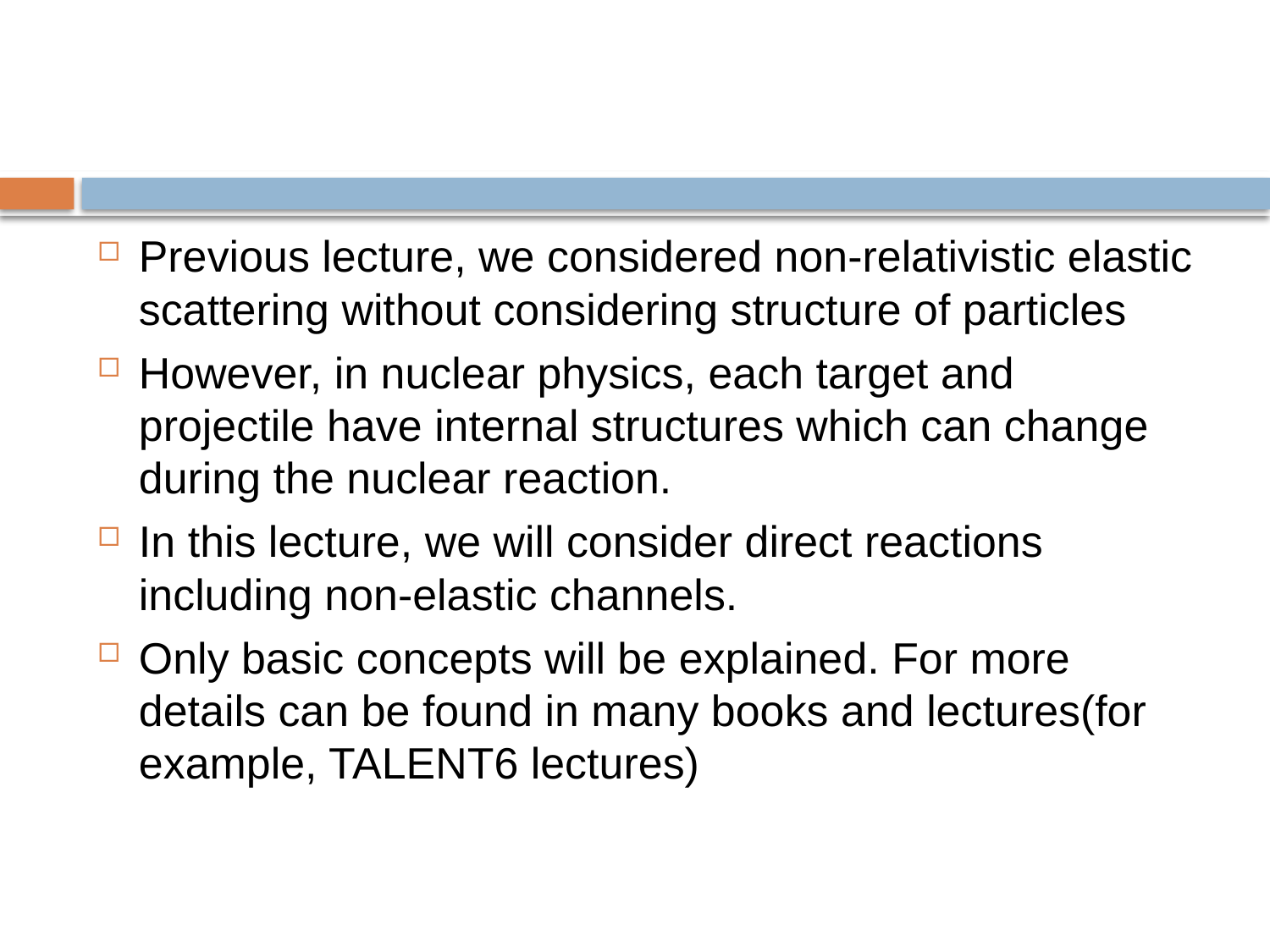

#
Previous lecture, we considered non-relativistic elastic scattering without considering structure of particles
However, in nuclear physics, each target and projectile have internal structures which can change during the nuclear reaction.
In this lecture, we will consider direct reactions including non-elastic channels.
Only basic concepts will be explained. For more details can be found in many books and lectures(for example, TALENT6 lectures)